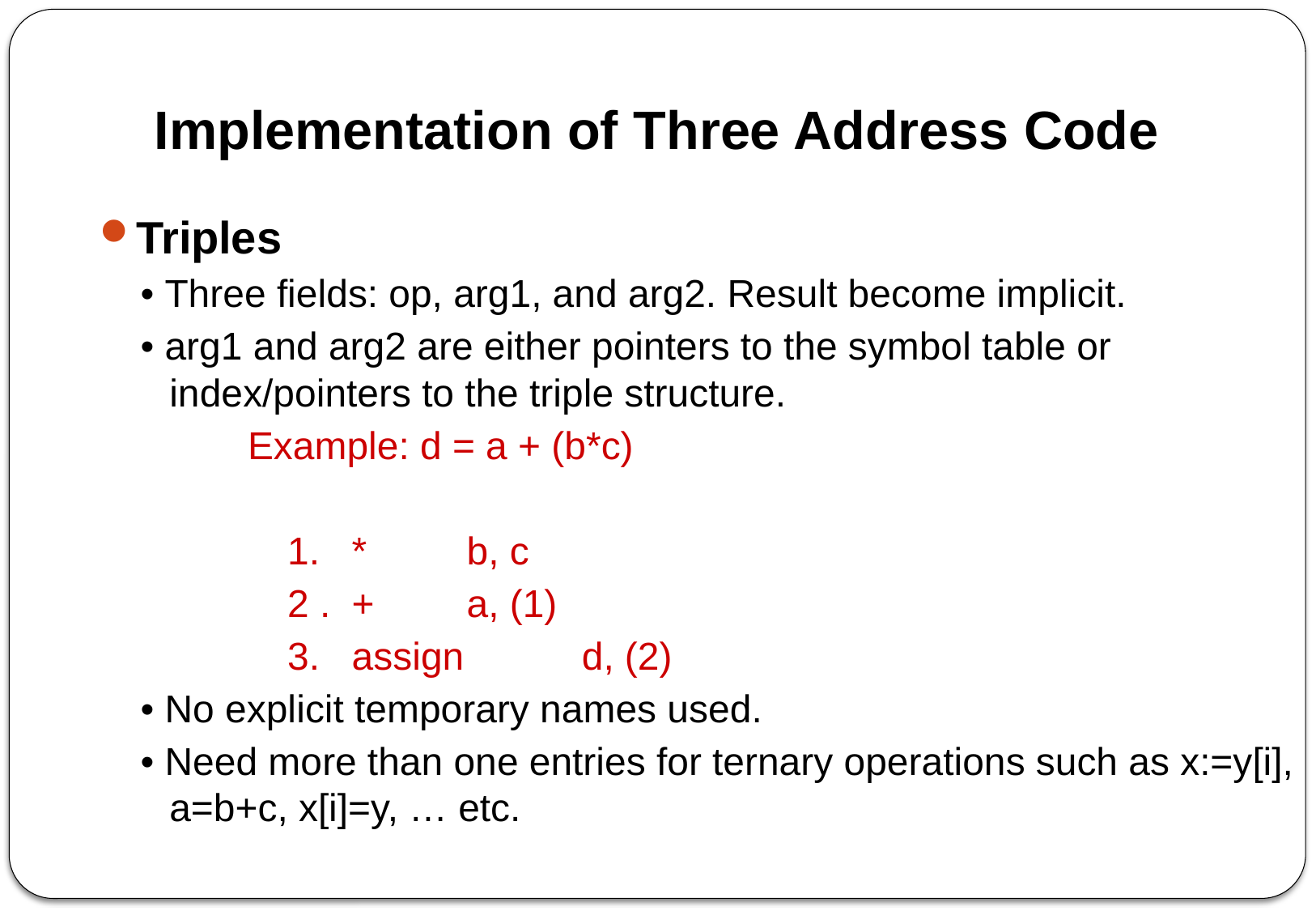

# Implementation of Three Address Code
Triples
• Three fields: op, arg1, and arg2. Result become implicit.
• arg1 and arg2 are either pointers to the symbol table or index/pointers to the triple structure.
          Example: d = a + (b*c)

	           1.   *	      b, c
	           2 .  + 	      a, (1)
	           3.   assign           d, (2)
• No explicit temporary names used.
• Need more than one entries for ternary operations such as x:=y[i], a=b+c, x[i]=y, … etc.
42